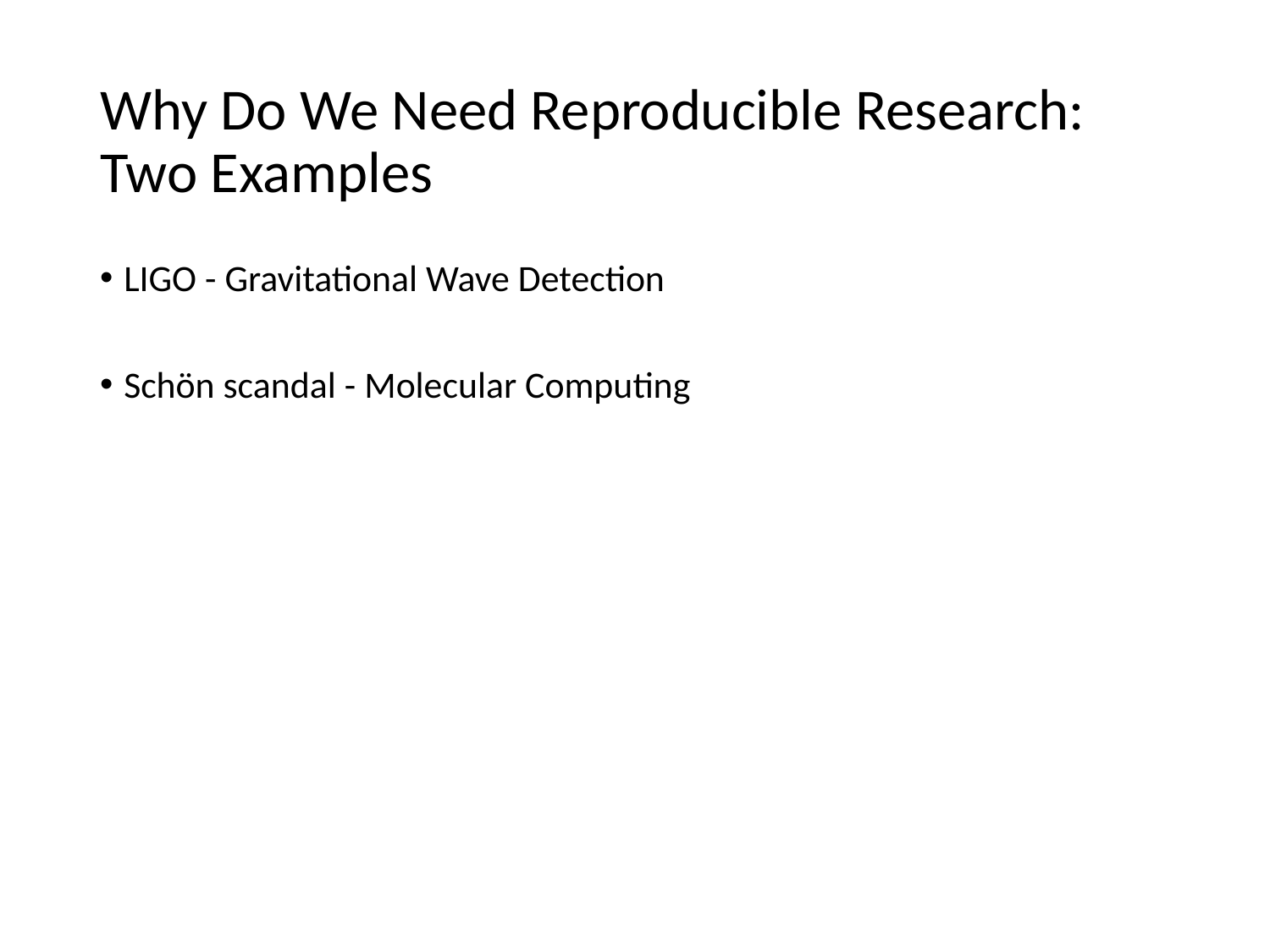

# Why Do We Need Reproducible Research: Two Examples
LIGO - Gravitational Wave Detection

Schön scandal - Molecular Computing